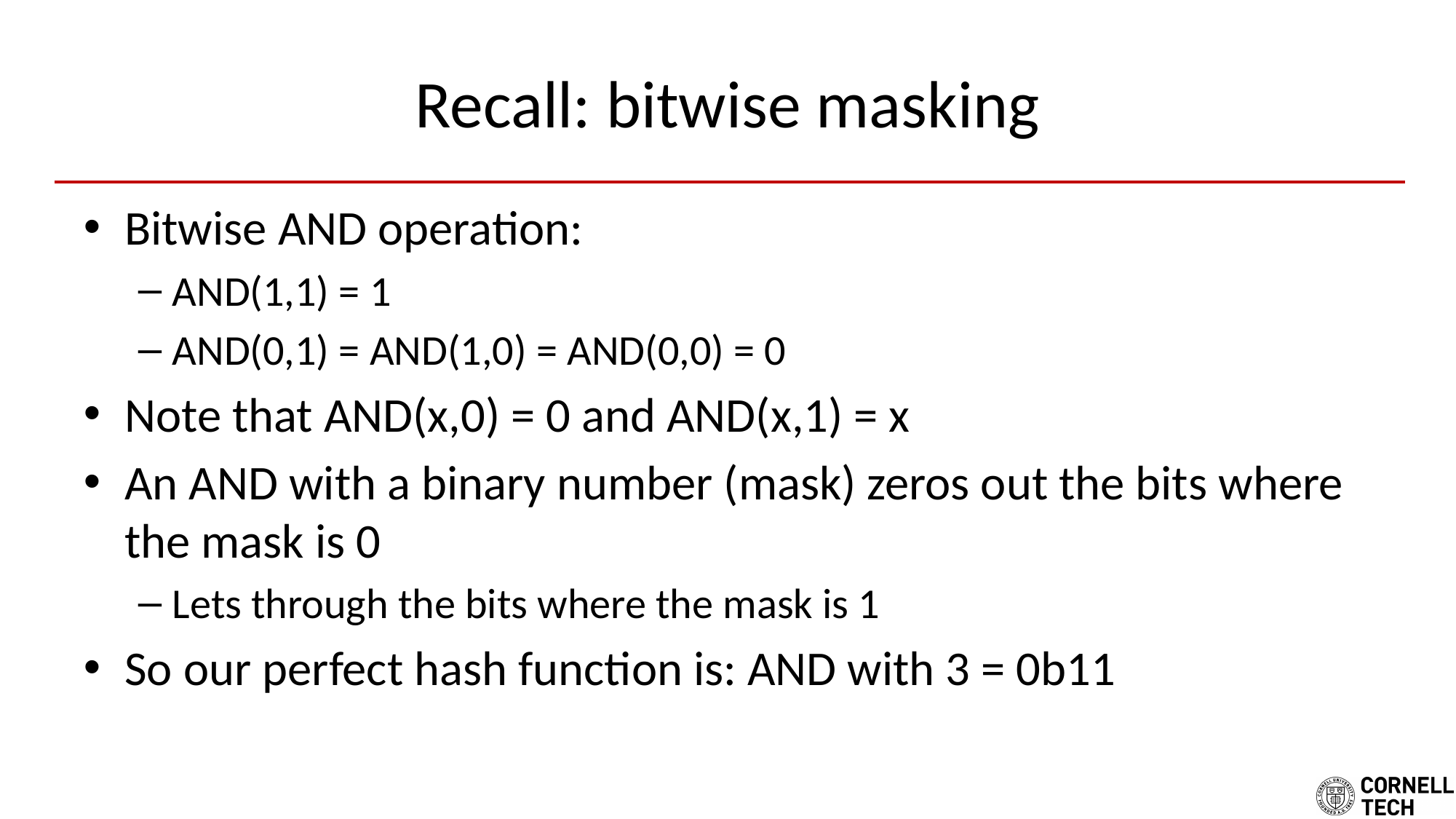

# Recall: bitwise masking
Bitwise AND operation:
AND(1,1) = 1
AND(0,1) = AND(1,0) = AND(0,0) = 0
Note that AND(x,0) = 0 and AND(x,1) = x
An AND with a binary number (mask) zeros out the bits where the mask is 0
Lets through the bits where the mask is 1
So our perfect hash function is: AND with 3 = 0b11